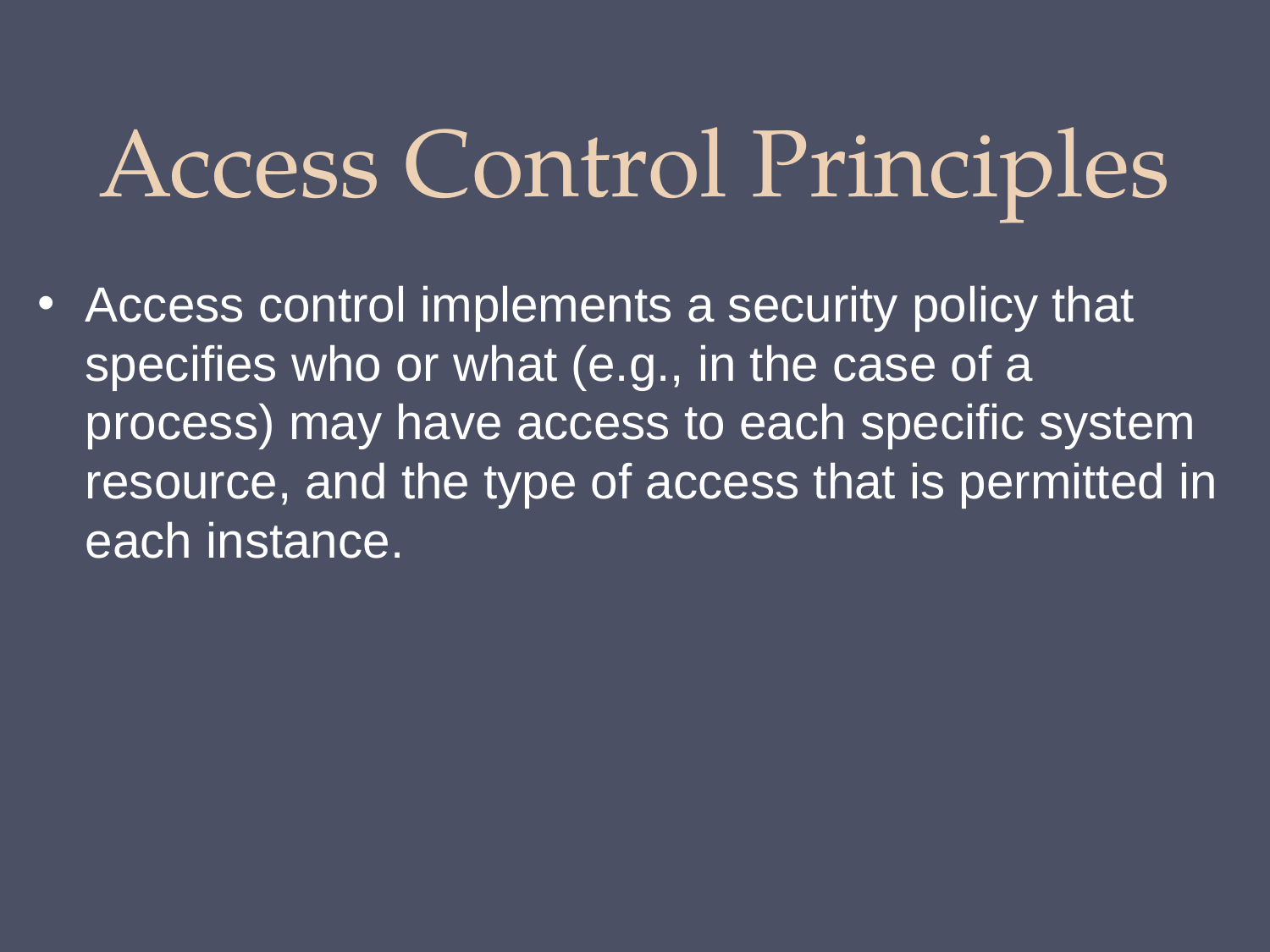

# Access Control Principles
Access control implements a security policy that specifies who or what (e.g., in the case of a process) may have access to each specific system resource, and the type of access that is permitted in each instance.